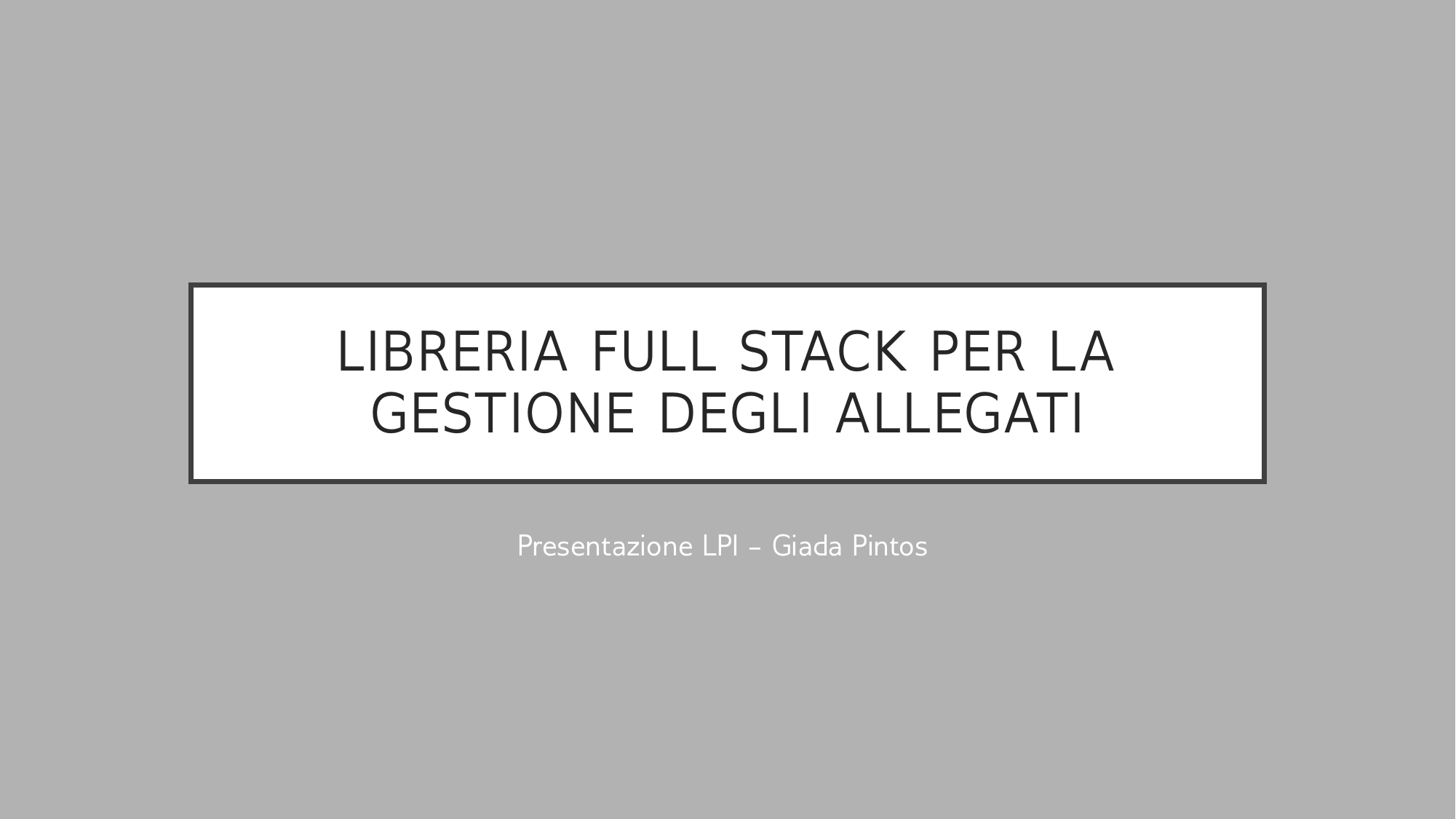

# Libreria Full Stack per la gestione degli allegati
Presentazione LPI – Giada Pintos